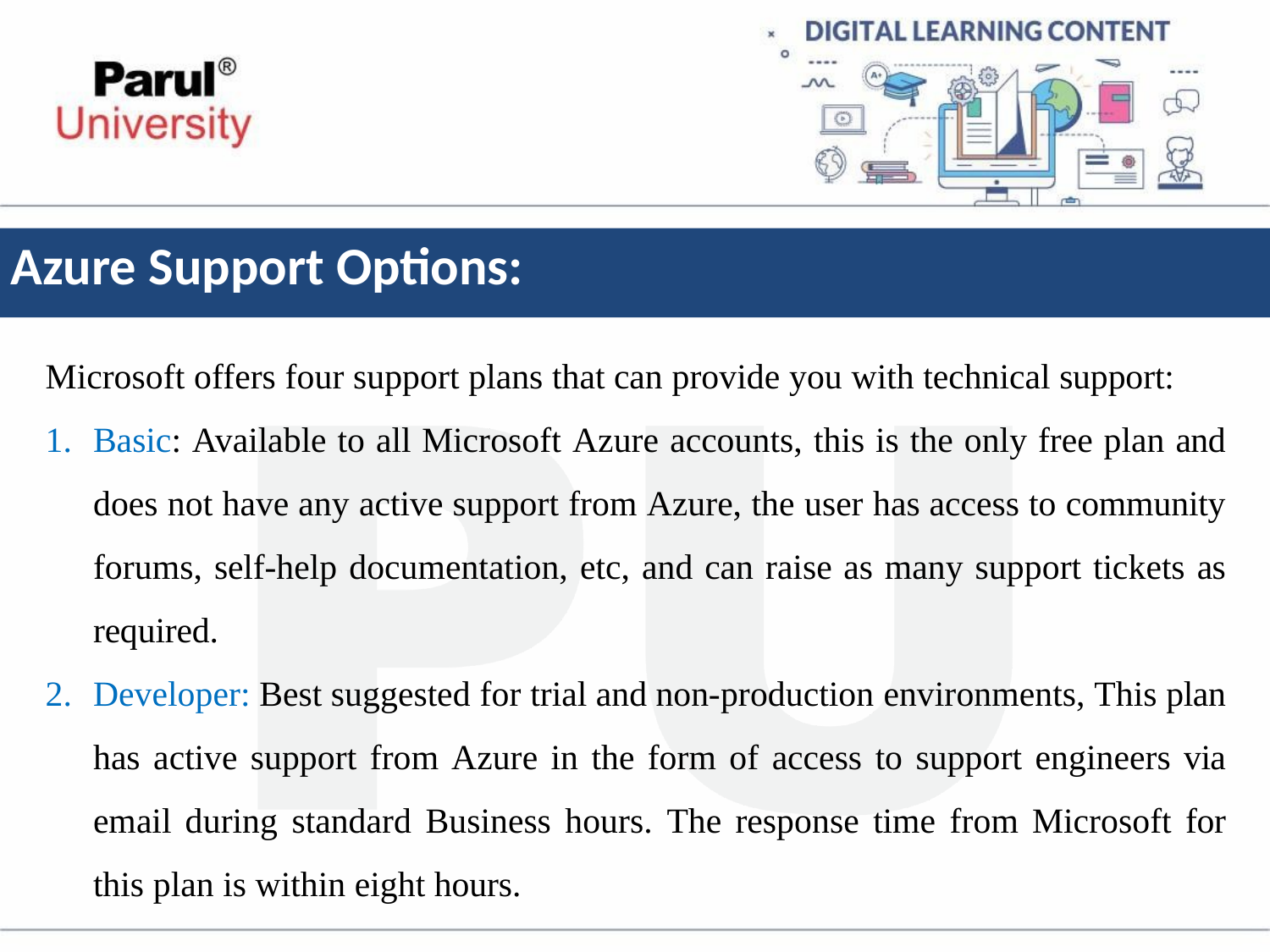

# Azure Support Options:
Microsoft offers four support plans that can provide you with technical support:
Basic: Available to all Microsoft Azure accounts, this is the only free plan and does not have any active support from Azure, the user has access to community forums, self-help documentation, etc, and can raise as many support tickets as required.
Developer: Best suggested for trial and non-production environments, This plan has active support from Azure in the form of access to support engineers via email during standard Business hours. The response time from Microsoft for this plan is within eight hours.